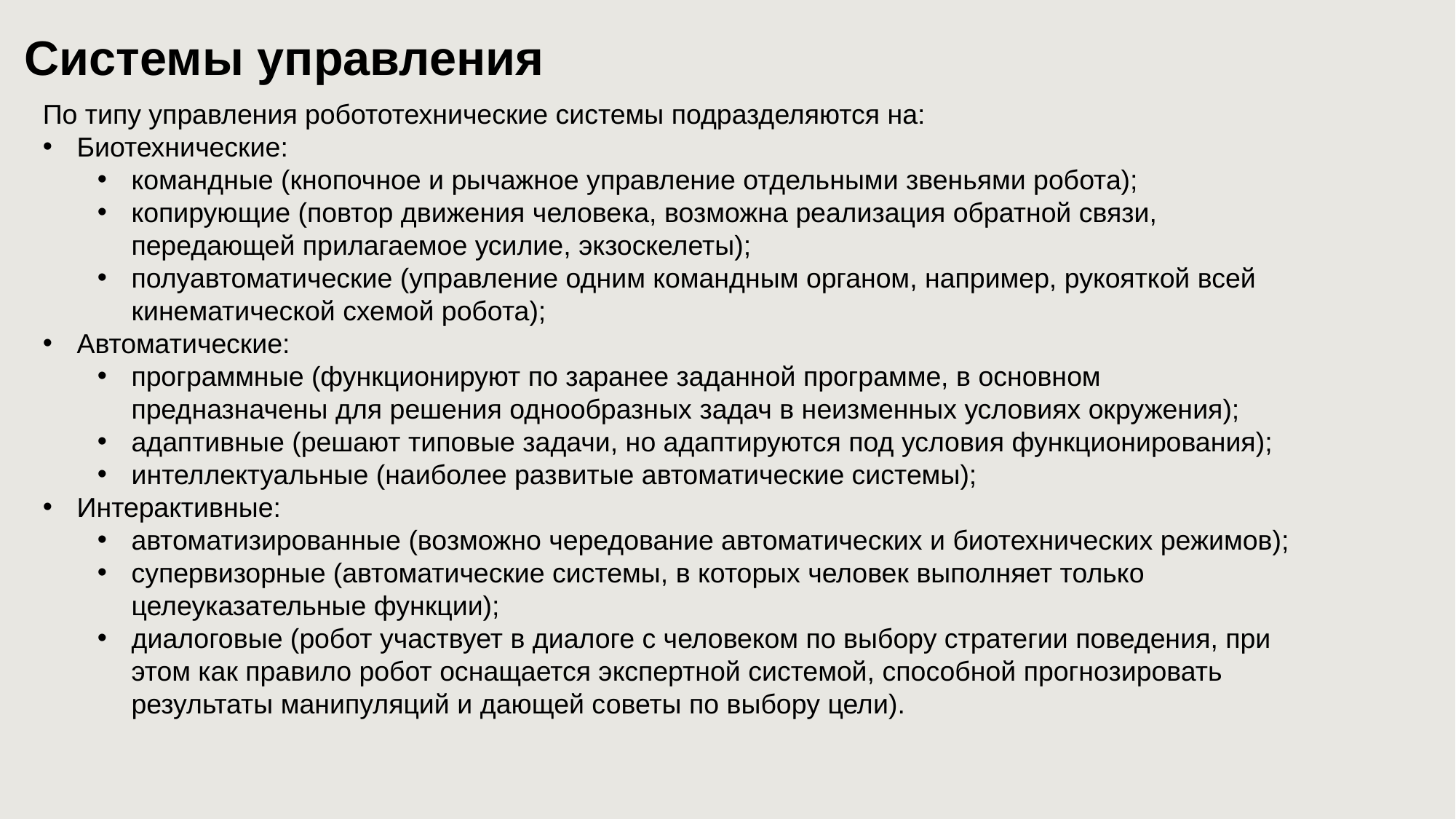

Системы управления
По типу управления робототехнические системы подразделяются на:
Биотехнические:
командные (кнопочное и рычажное управление отдельными звеньями робота);
копирующие (повтор движения человека, возможна реализация обратной связи, передающей прилагаемое усилие, экзоскелеты);
полуавтоматические (управление одним командным органом, например, рукояткой всей кинематической схемой робота);
Автоматические:
программные (функционируют по заранее заданной программе, в основном предназначены для решения однообразных задач в неизменных условиях окружения);
адаптивные (решают типовые задачи, но адаптируются под условия функционирования);
интеллектуальные (наиболее развитые автоматические системы);
Интерактивные:
автоматизированные (возможно чередование автоматических и биотехнических режимов);
супервизорные (автоматические системы, в которых человек выполняет только целеуказательные функции);
диалоговые (робот участвует в диалоге с человеком по выбору стратегии поведения, при этом как правило робот оснащается экспертной системой, способной прогнозировать результаты манипуляций и дающей советы по выбору цели).